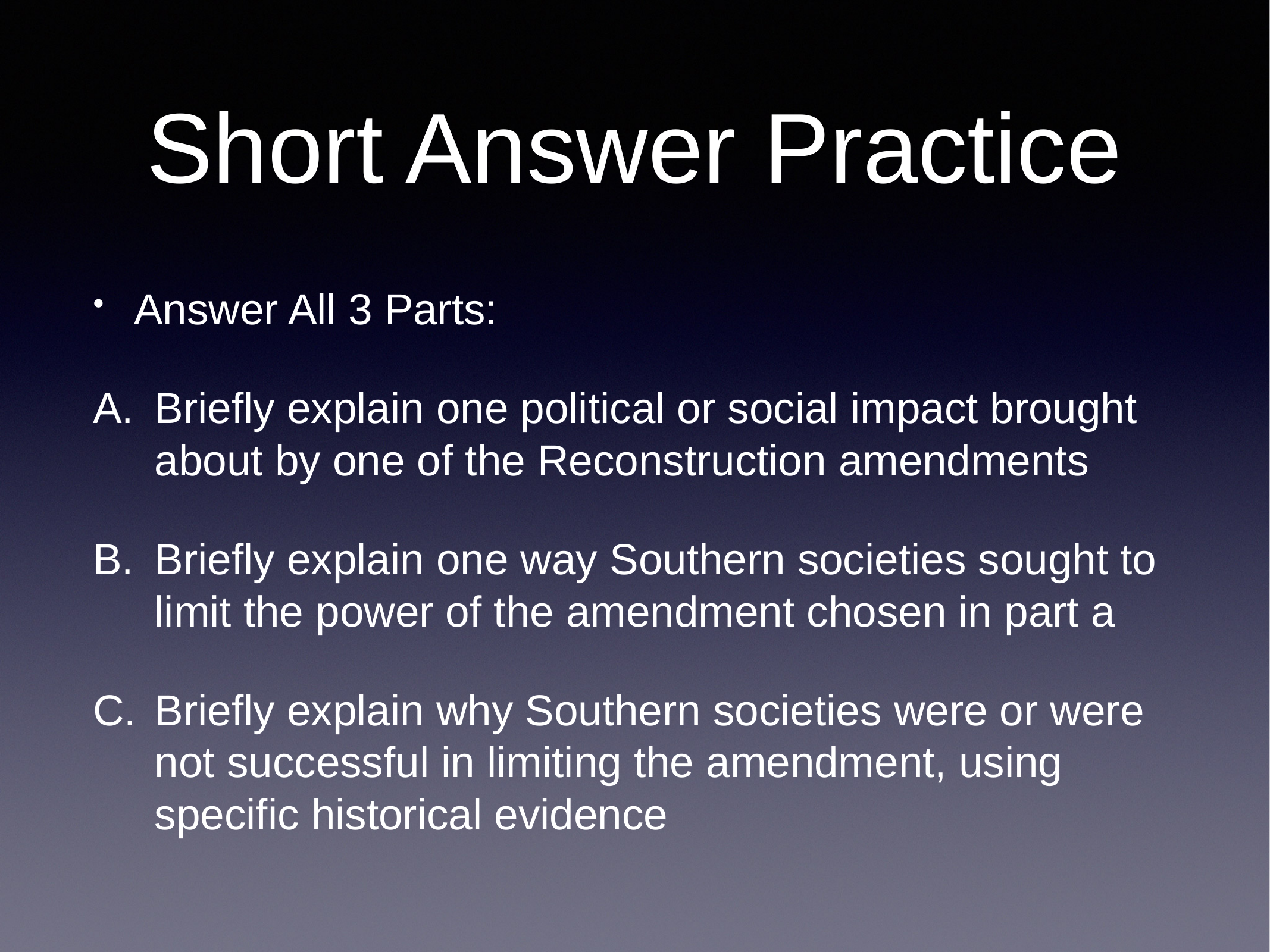

# Short Answer Practice
Answer All 3 Parts:
Briefly explain one political or social impact brought about by one of the Reconstruction amendments
Briefly explain one way Southern societies sought to limit the power of the amendment chosen in part a
Briefly explain why Southern societies were or were not successful in limiting the amendment, using specific historical evidence